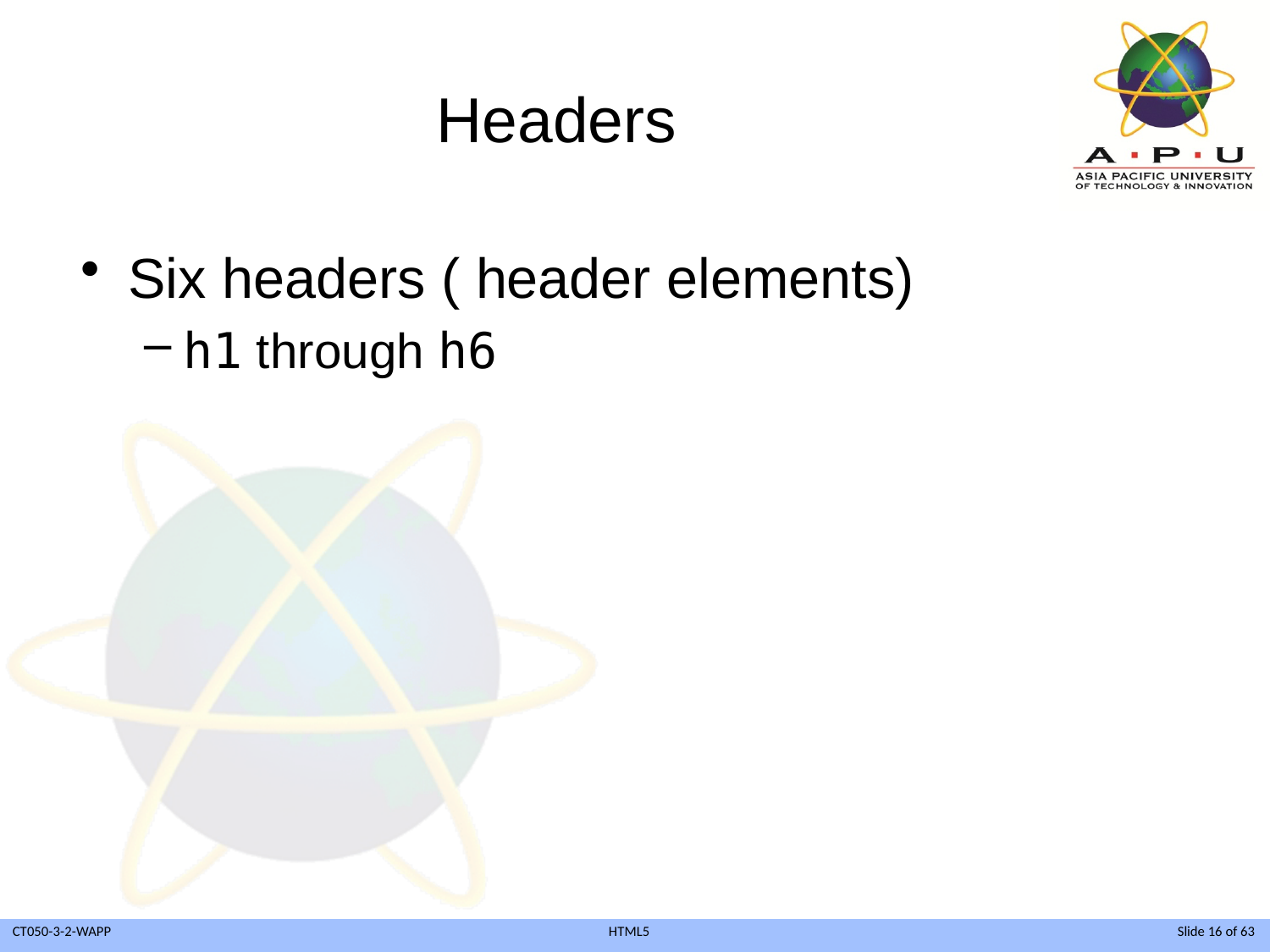

# Headers
Six headers ( header elements)
h1 through h6